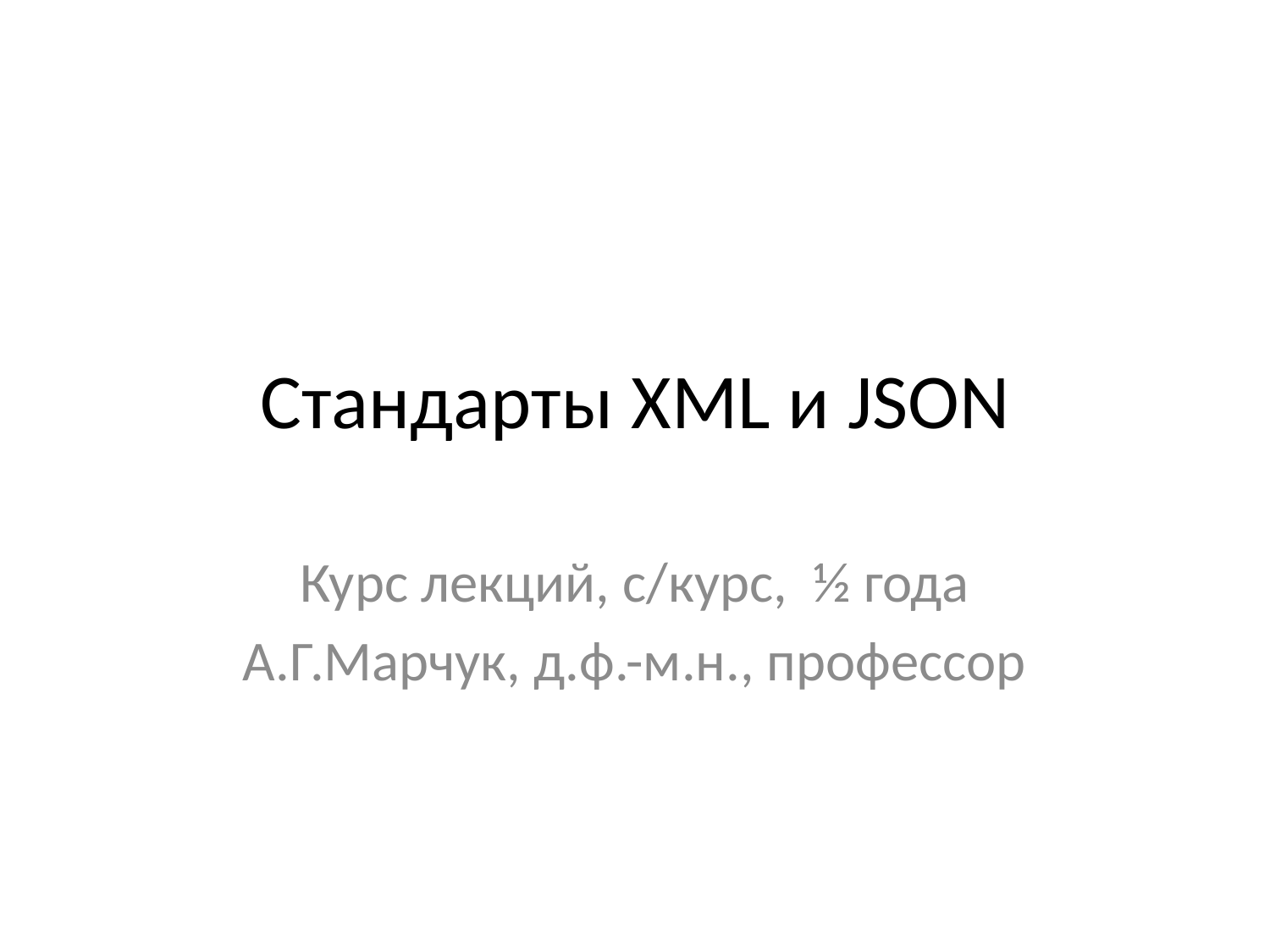

# Стандарты XML и JSON
Курс лекций, с/курс,  ½ года
А.Г.Марчук, д.ф.-м.н., профессор